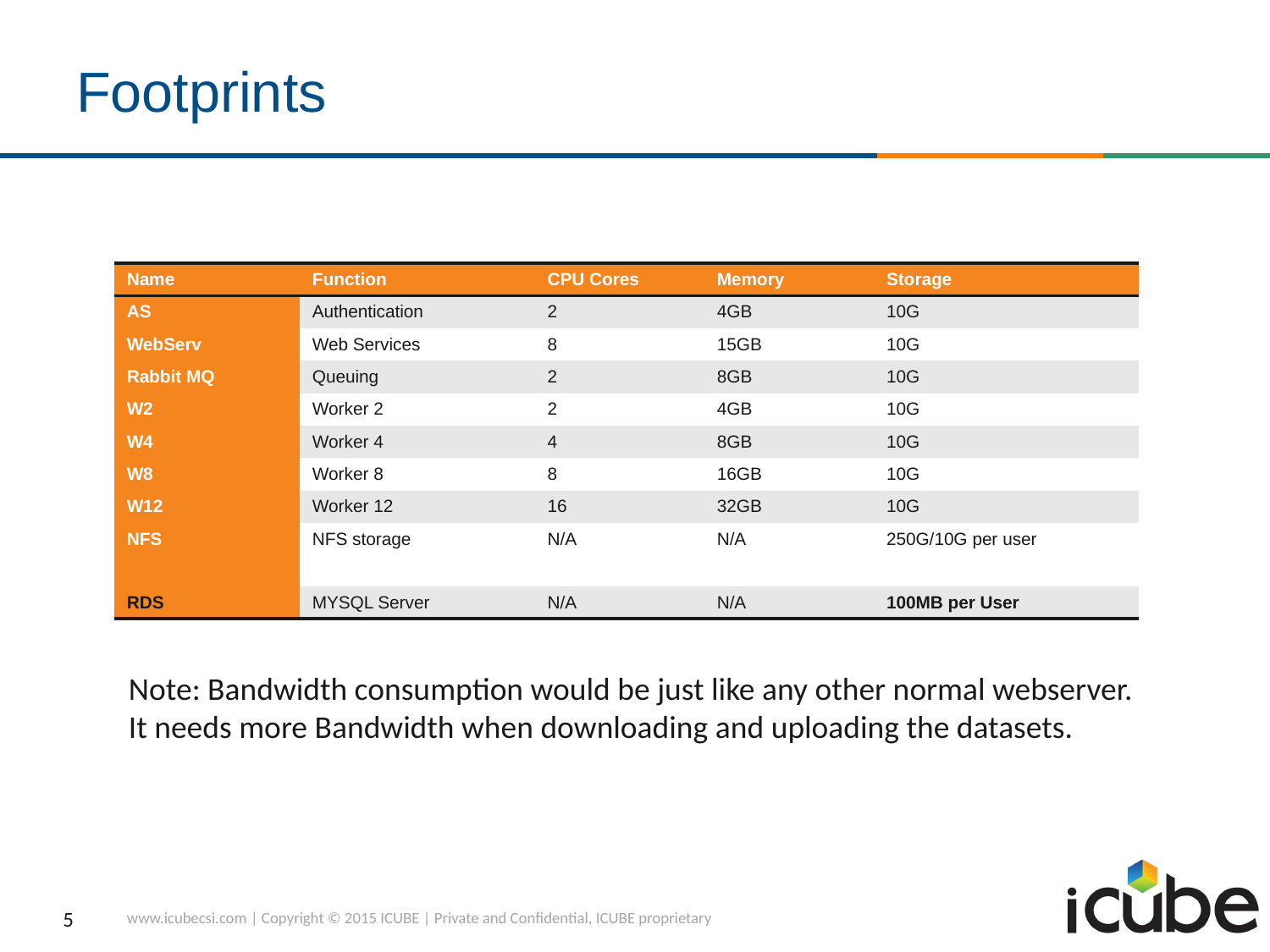

# Footprints
| Name | Function | CPU Cores | Memory | Storage |
| --- | --- | --- | --- | --- |
| AS | Authentication | 2 | 4GB | 10G |
| WebServ | Web Services | 8 | 15GB | 10G |
| Rabbit MQ | Queuing | 2 | 8GB | 10G |
| W2 | Worker 2 | 2 | 4GB | 10G |
| W4 | Worker 4 | 4 | 8GB | 10G |
| W8 | Worker 8 | 8 | 16GB | 10G |
| W12 | Worker 12 | 16 | 32GB | 10G |
| NFS | NFS storage | N/A | N/A | 250G/10G per user |
| RDS | MYSQL Server | N/A | N/A | 100MB per User |
Note: Bandwidth consumption would be just like any other normal webserver.
It needs more Bandwidth when downloading and uploading the datasets.
www.icubecsi.com | Copyright © 2015 ICUBE | Private and Confidential, ICUBE proprietary